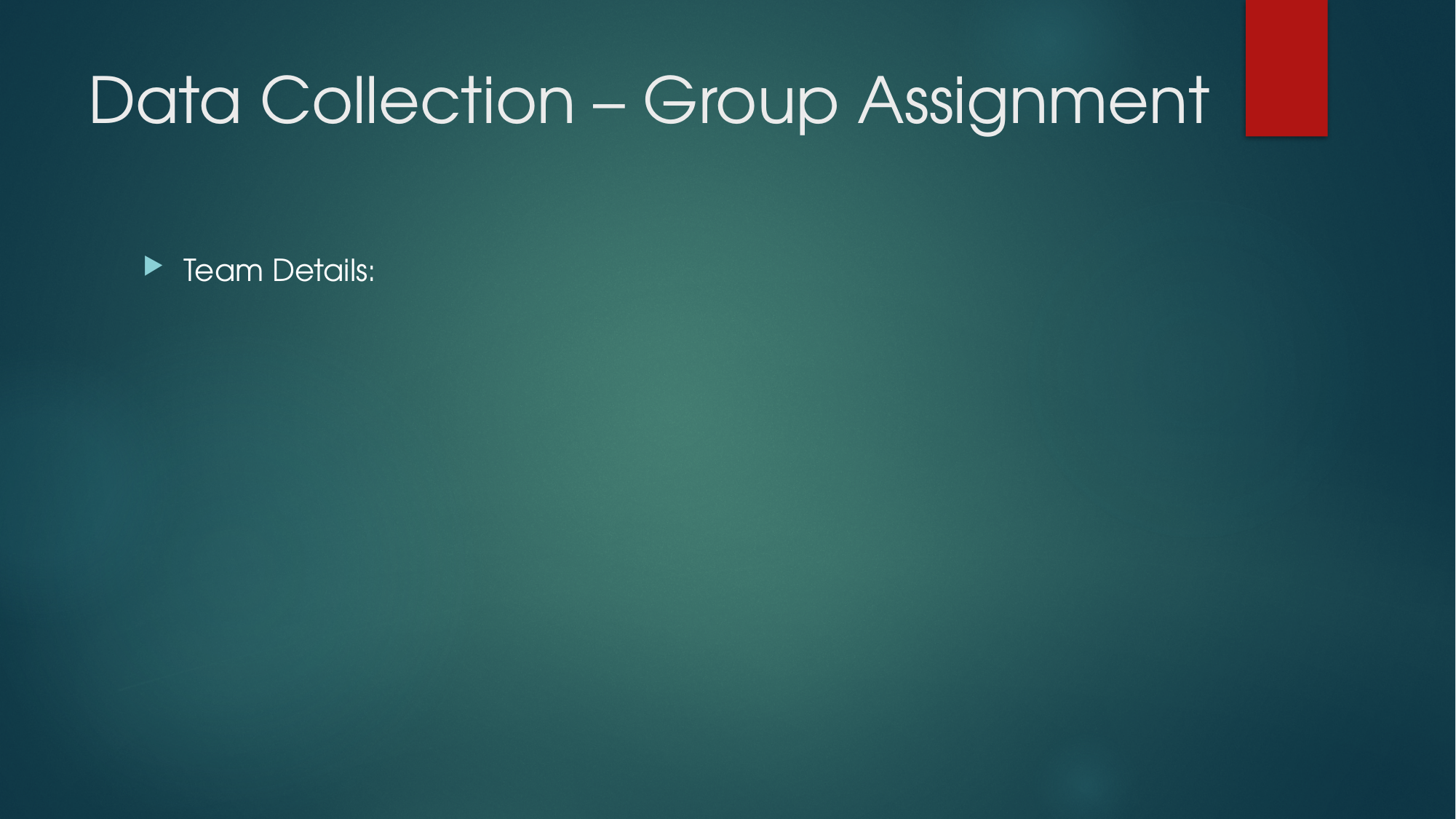

# Data Collection – Group Assignment
Team Details: